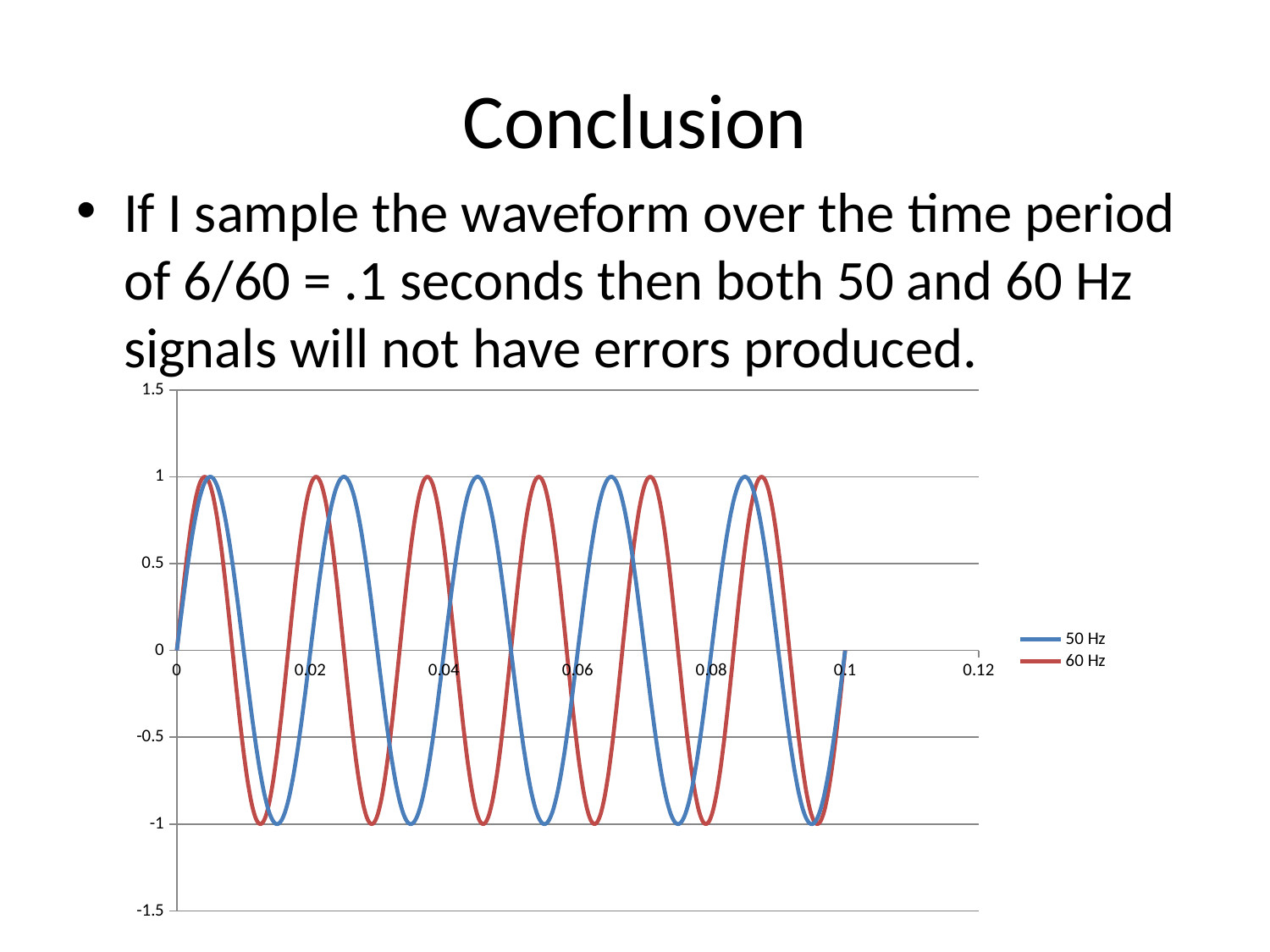

# Conclusion
If I sample the waveform over the time period of 6/60 = .1 seconds then both 50 and 60 Hz signals will not have errors produced.

### Chart

| Category | 50 Hz | 60 Hz |
|---|---|---|